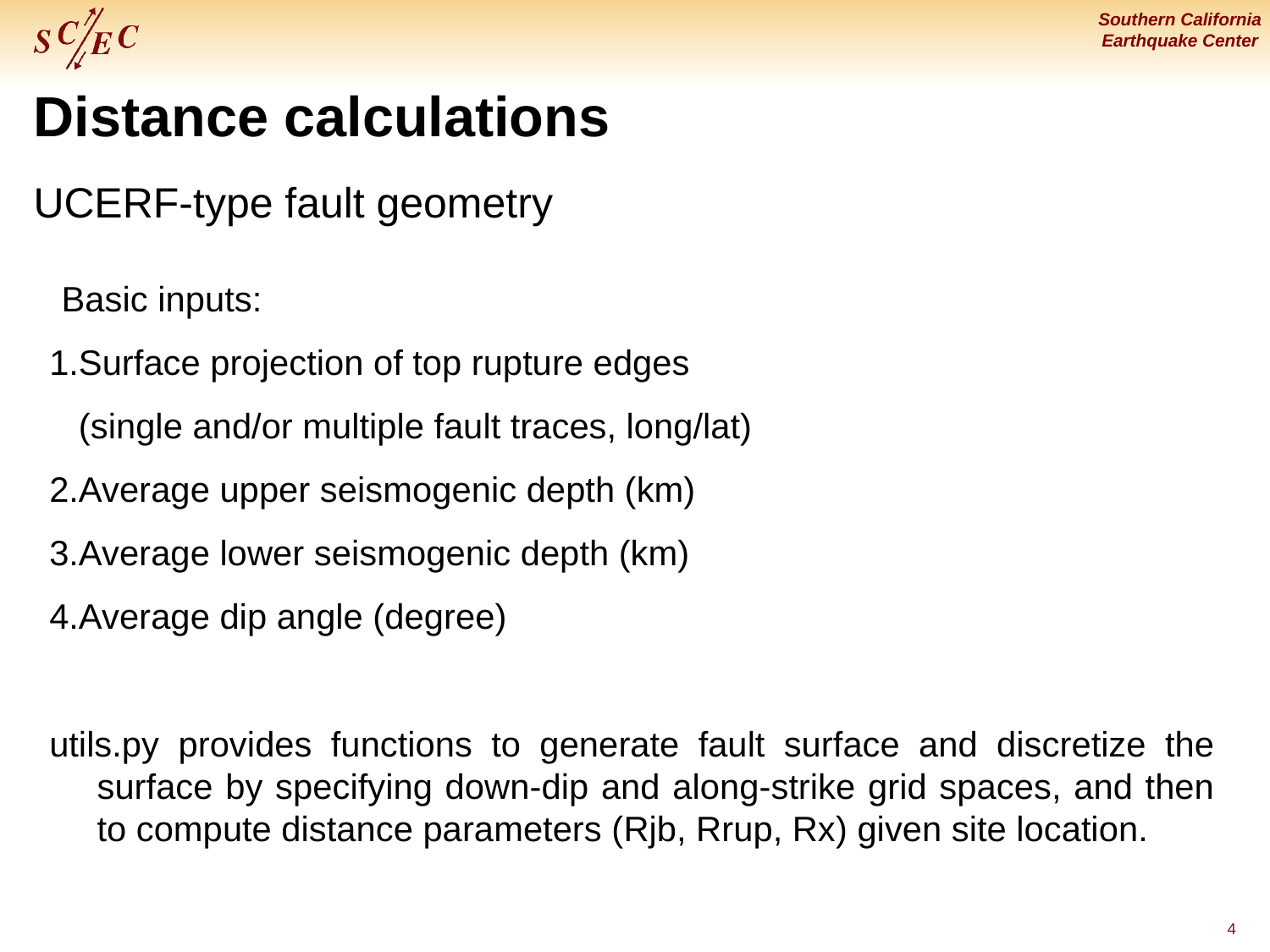

Distance calculations
UCERF-type fault geometry

    Basic inputs:
1.Surface projection of top rupture edges
   (single and/or multiple fault traces, long/lat)
2.Average upper seismogenic depth (km)
3.Average lower seismogenic depth (km)
4.Average dip angle (degree)

utils.py provides functions to generate fault surface and discretize the surface by specifying down-dip and along-strike grid spaces, and then to compute distance parameters (Rjb, Rrup, Rx) given site location.

4